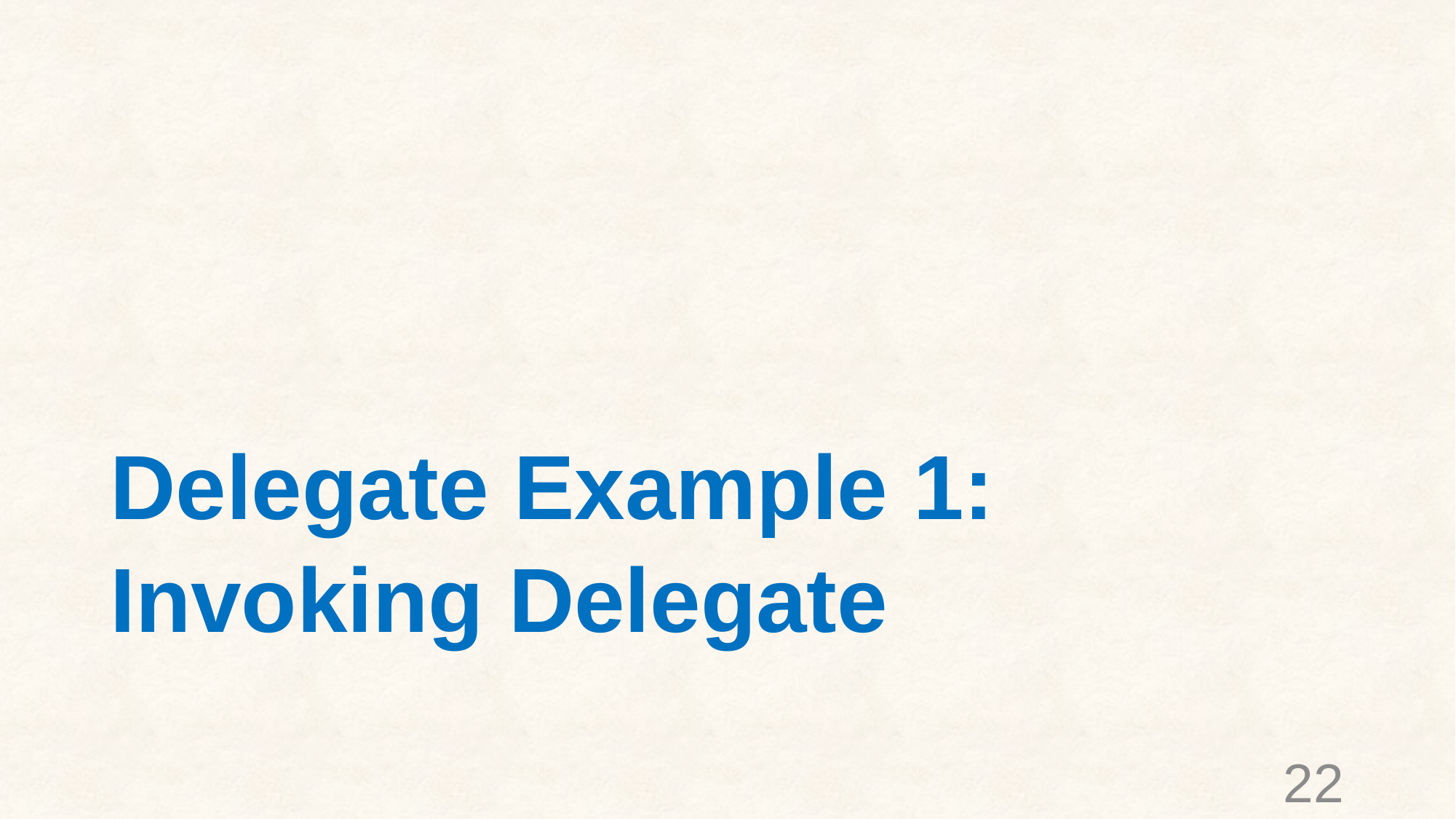

# Delegate Example 1:
Invoking Delegate
22